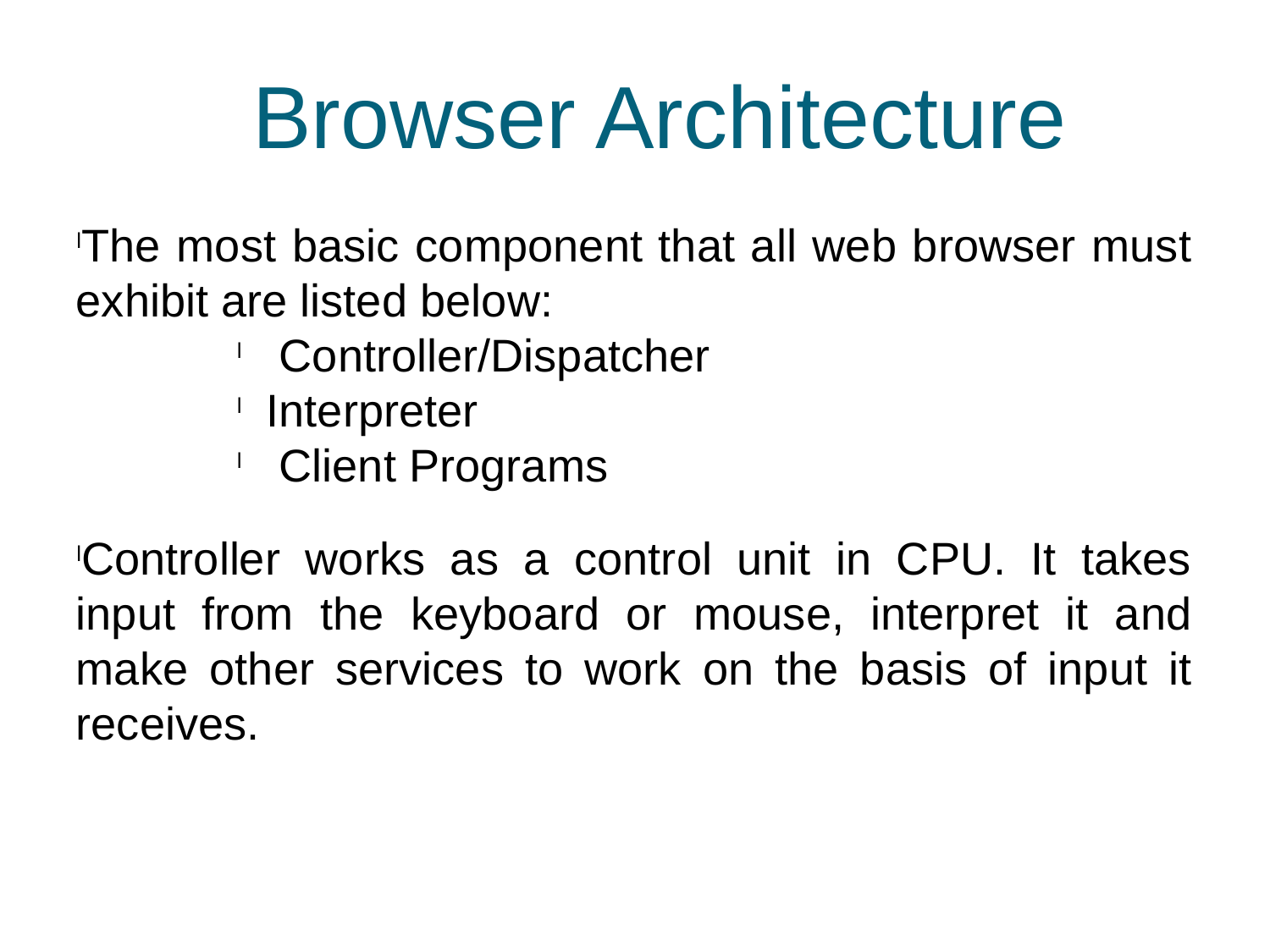

Browser Architecture

The most basic component that all web browser must exhibit are listed below:
 Controller/Dispatcher
Interpreter
 Client Programs

Controller works as a control unit in CPU. It takes input from the keyboard or mouse, interpret it and make other services to work on the basis of input it receives.